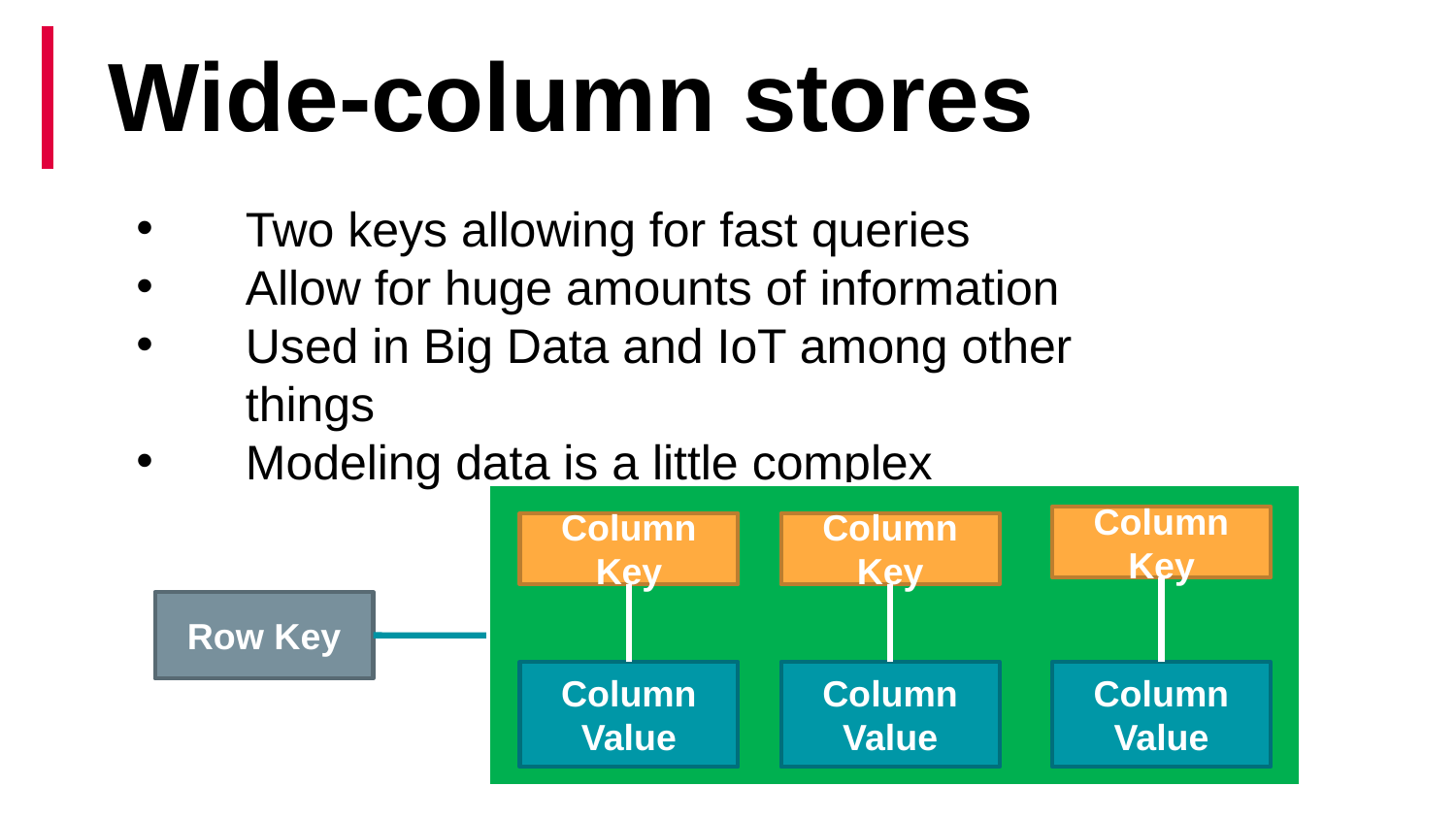

Wide-column stores
Two keys allowing for fast queries
Allow for huge amounts of information
Used in Big Data and IoT among other things
Modeling data is a little complex

Column Key
Column Key
Column Key
Row Key
Column Value
Column Value
Column Value